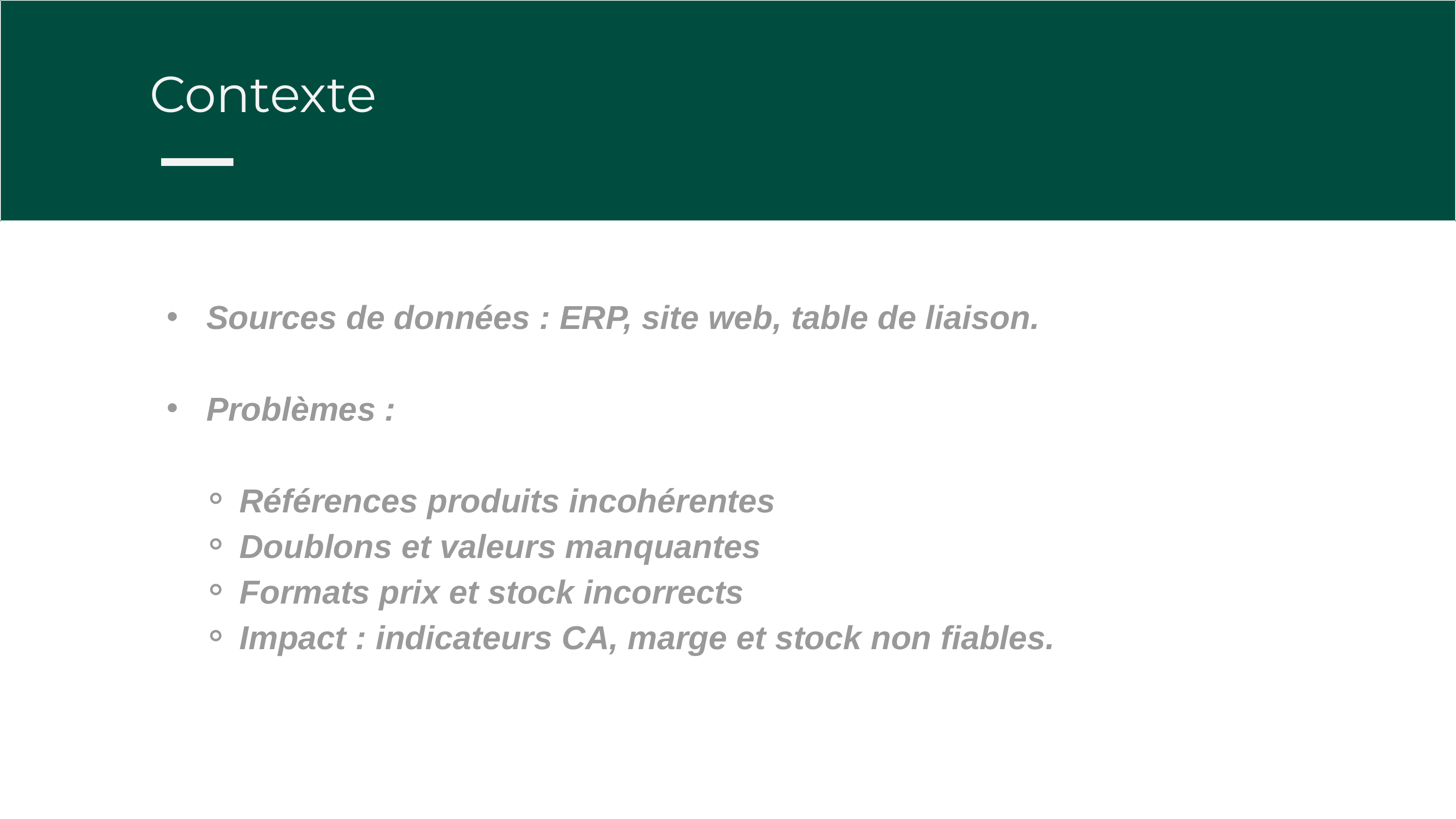

Contexte

Sources de données : ERP, site web, table de liaison.

Problèmes :

Références produits incohérentes
Doublons et valeurs manquantes
Formats prix et stock incorrects
Impact : indicateurs CA, marge et stock non fiables.